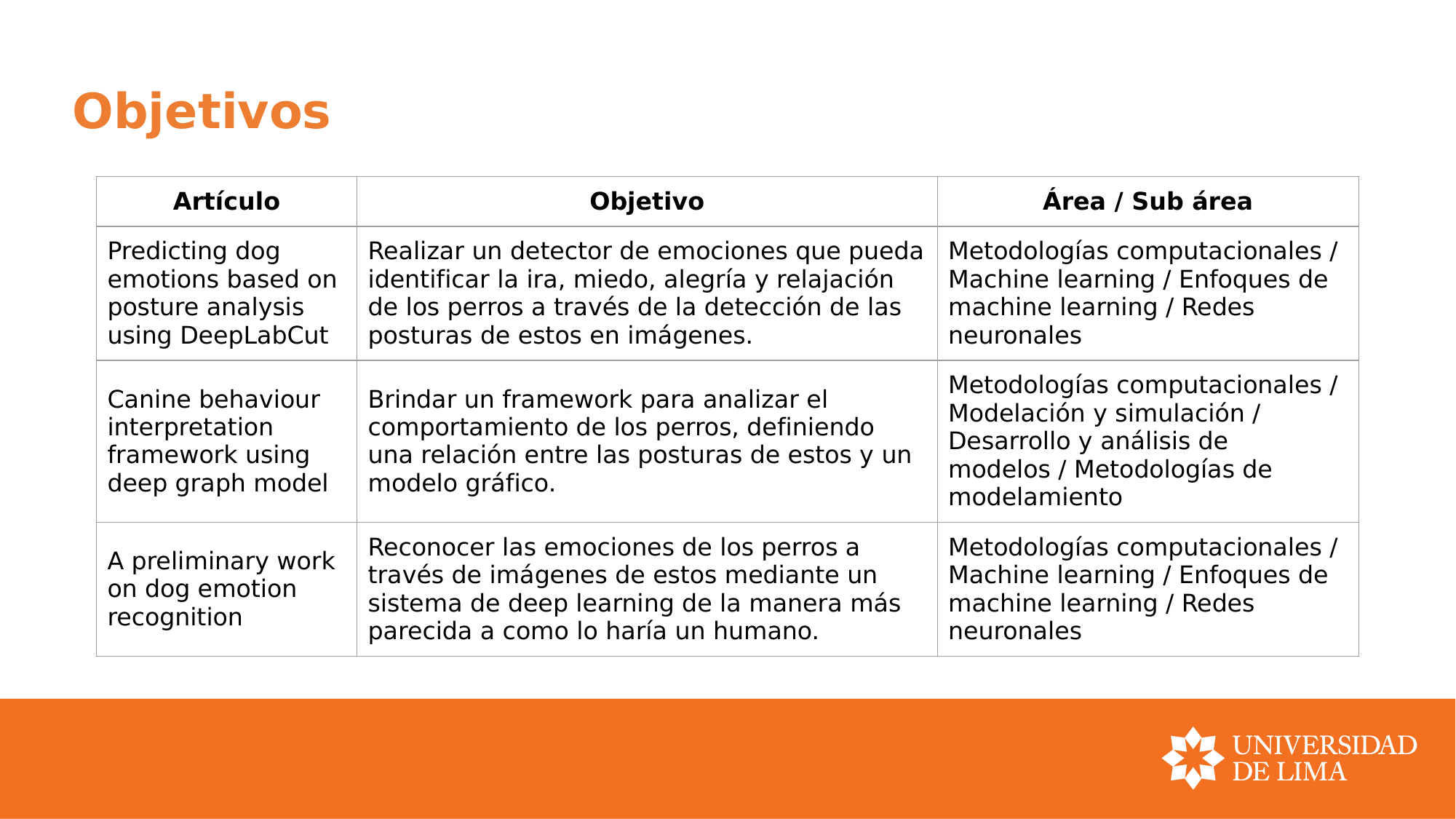

# Objetivos
| Artículo | Objetivo | Área / Sub área |
| --- | --- | --- |
| Predicting dog emotions based on posture analysis using DeepLabCut | Realizar un detector de emociones que pueda identificar la ira, miedo, alegría y relajación de los perros a través de la detección de las posturas de estos en imágenes. | Metodologías computacionales / Machine learning / Enfoques de machine learning / Redes neuronales |
| Canine behaviour interpretation framework using deep graph model | Brindar un framework para analizar el comportamiento de los perros, definiendo una relación entre las posturas de estos y un modelo gráfico. | Metodologías computacionales / Modelación y simulación / Desarrollo y análisis de modelos / Metodologías de modelamiento |
| A preliminary work on dog emotion recognition | Reconocer las emociones de los perros a través de imágenes de estos mediante un sistema de deep learning de la manera más parecida a como lo haría un humano. | Metodologías computacionales / Machine learning / Enfoques de machine learning / Redes neuronales |